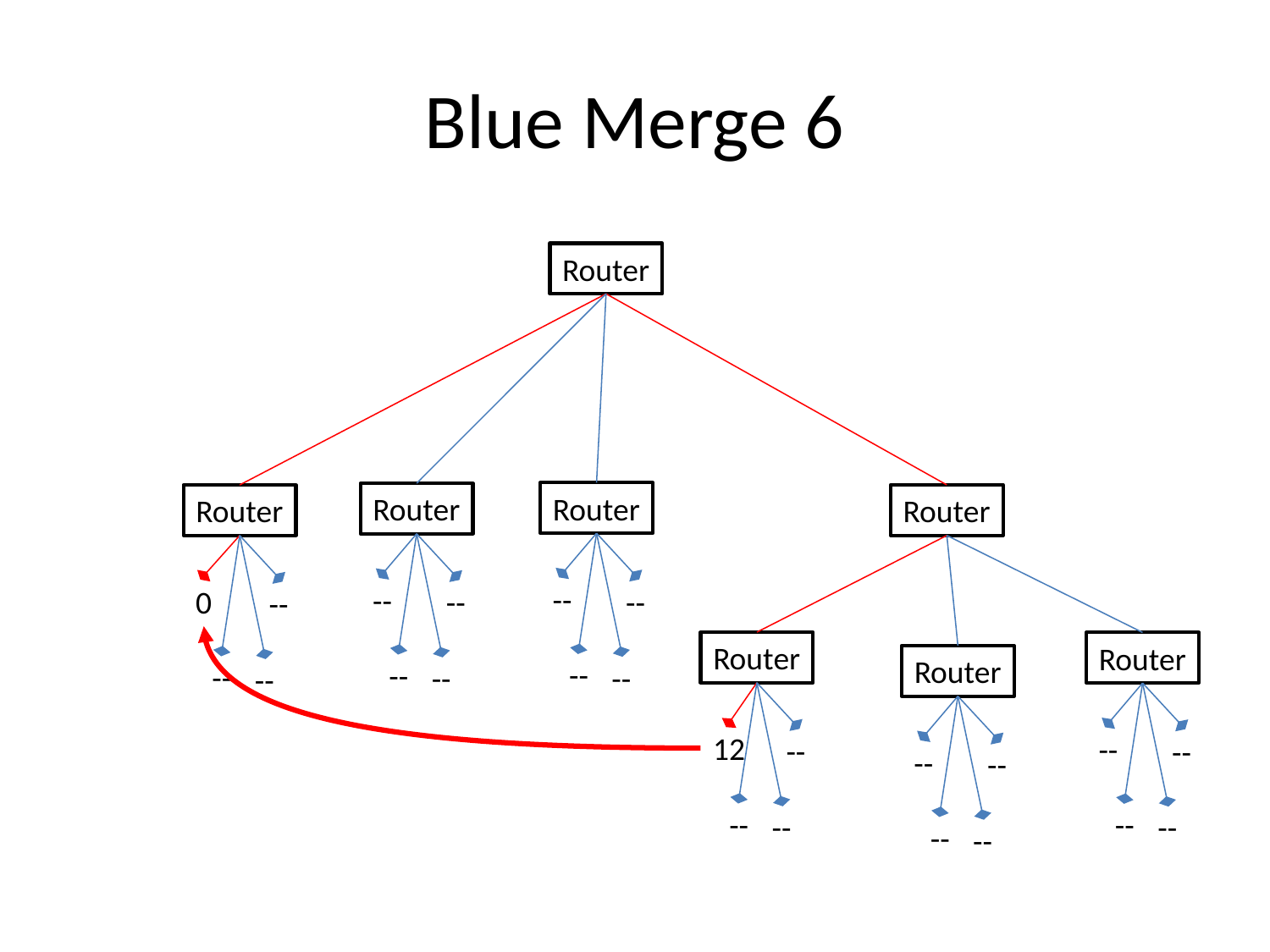

# Blue Merge 6
Router
Router
--
--
--
--
Router
--
--
--
--
Router
0
--
--
--
Router
Router
12
--
--
--
Router
--
--
--
--
Router
--
--
--
--